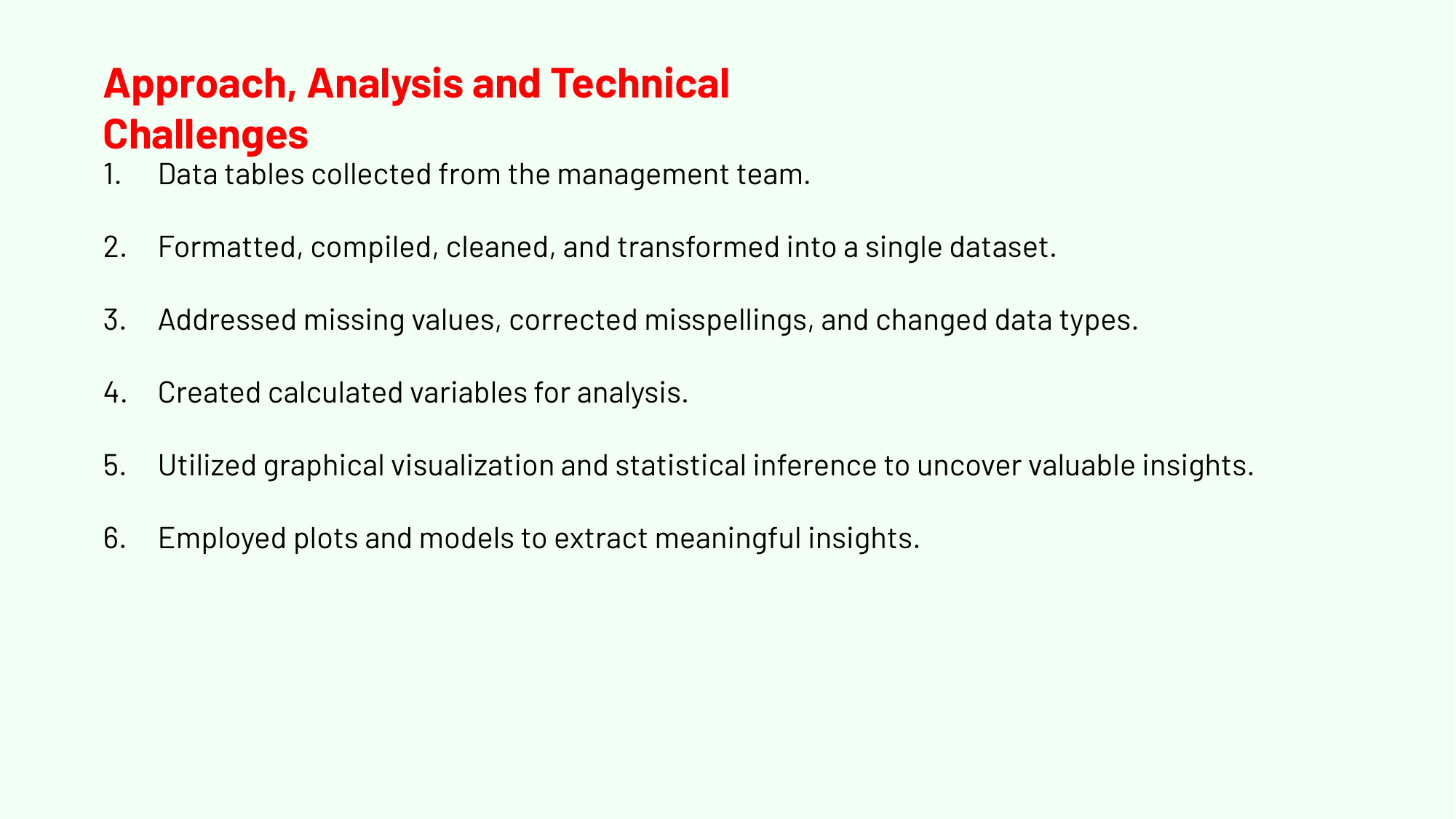

Approach, Analysis and Technical Challenges
Data tables collected from the management team.

Formatted, compiled, cleaned, and transformed into a single dataset.

Addressed missing values, corrected misspellings, and changed data types.

Created calculated variables for analysis.

Utilized graphical visualization and statistical inference to uncover valuable insights.

Employed plots and models to extract meaningful insights.